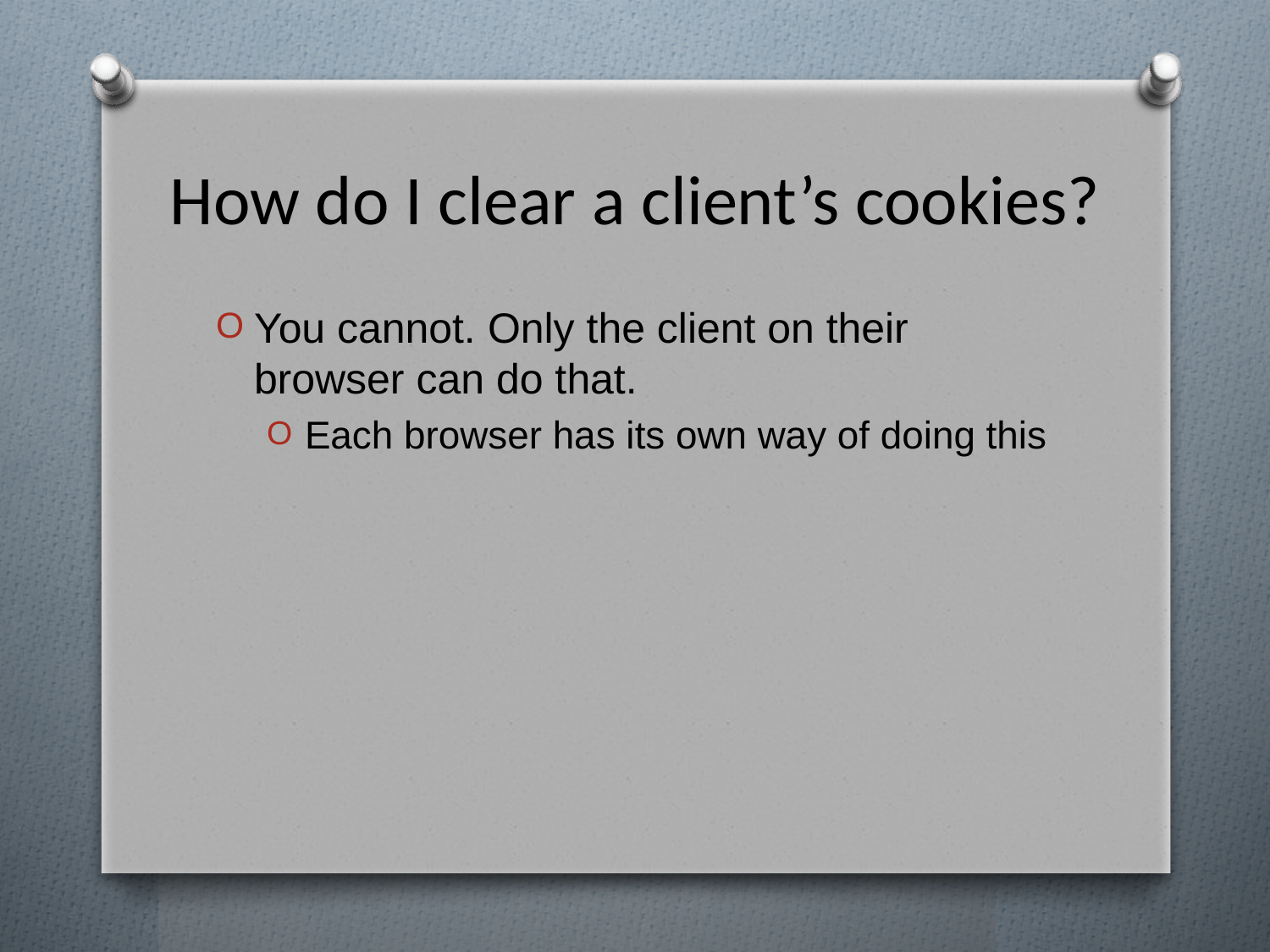

# How do I clear a client’s cookies?
You cannot. Only the client on their browser can do that.
Each browser has its own way of doing this